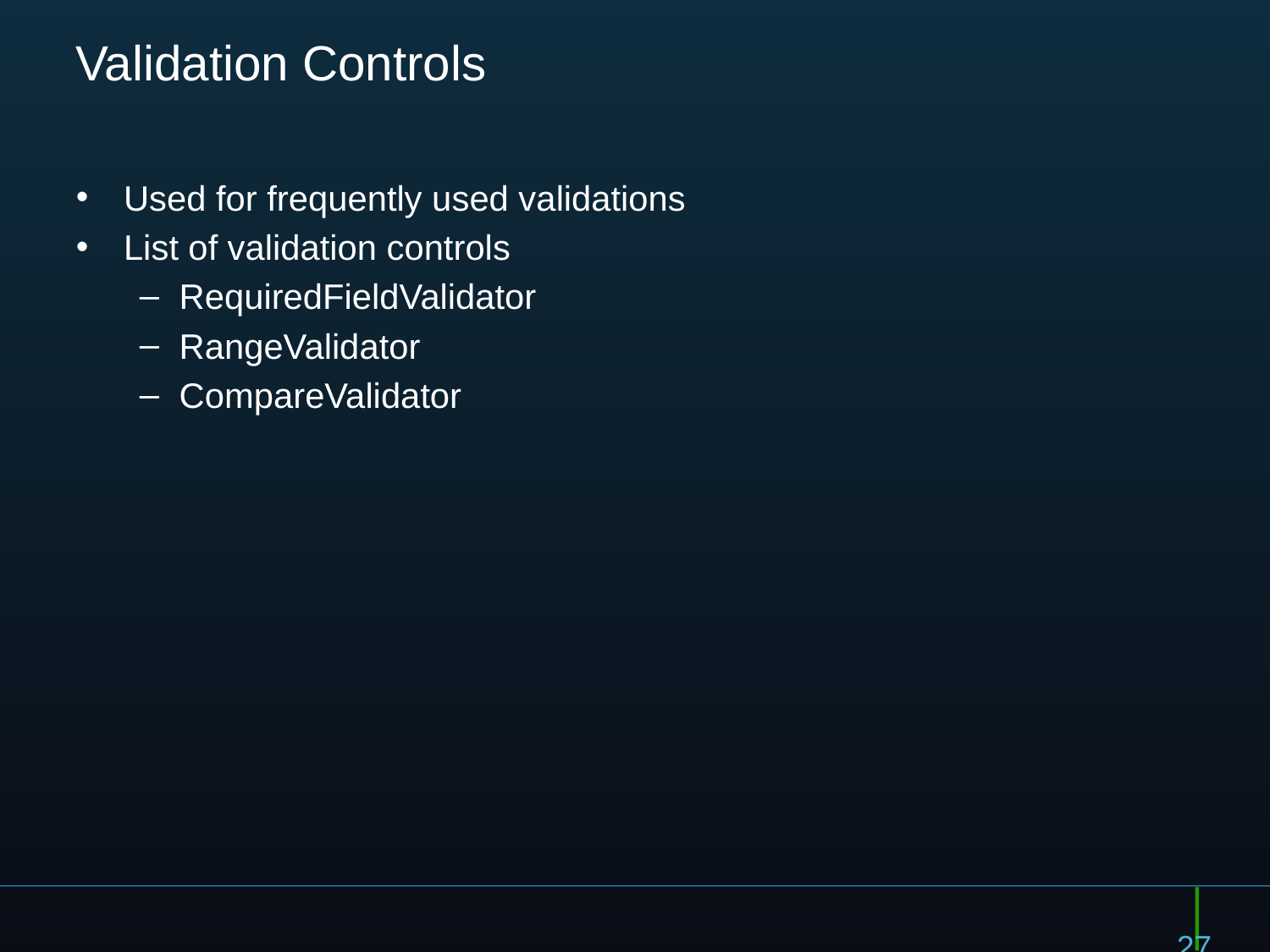

# Validation Controls
Used for frequently used validations
List of validation controls
RequiredFieldValidator
RangeValidator
CompareValidator
27